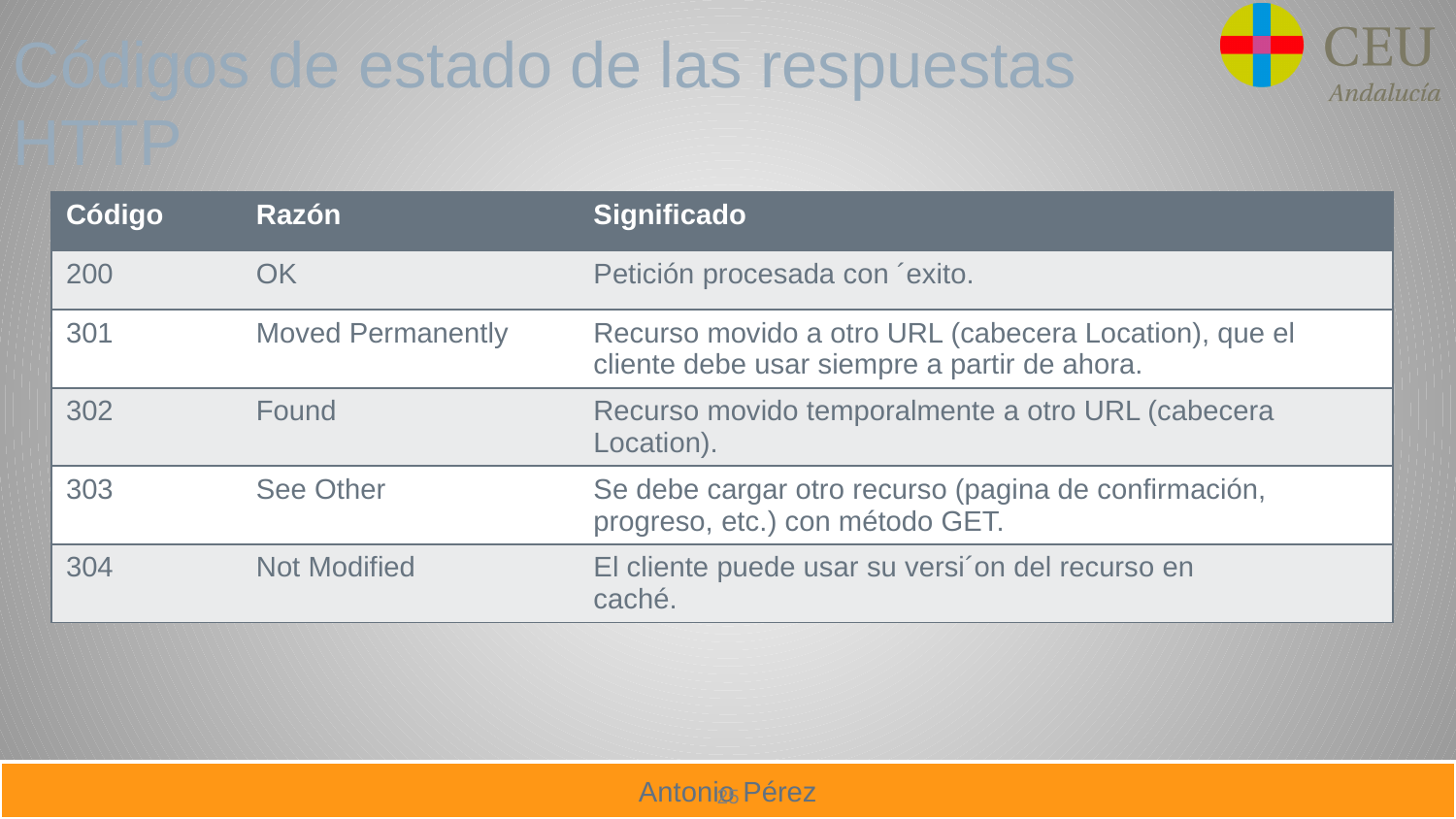

# Códigos de estado de las respuestas HTTP
| Código | Razón | Significado |
| --- | --- | --- |
| 200 | OK | Petición procesada con ´exito. |
| 301 | Moved Permanently | Recurso movido a otro URL (cabecera Location), que el cliente debe usar siempre a partir de ahora. |
| 302 | Found | Recurso movido temporalmente a otro URL (cabecera Location). |
| 303 | See Other | Se debe cargar otro recurso (pagina de confirmación, progreso, etc.) con método GET. |
| 304 | Not Modified | El cliente puede usar su versi´on del recurso en caché. |
25